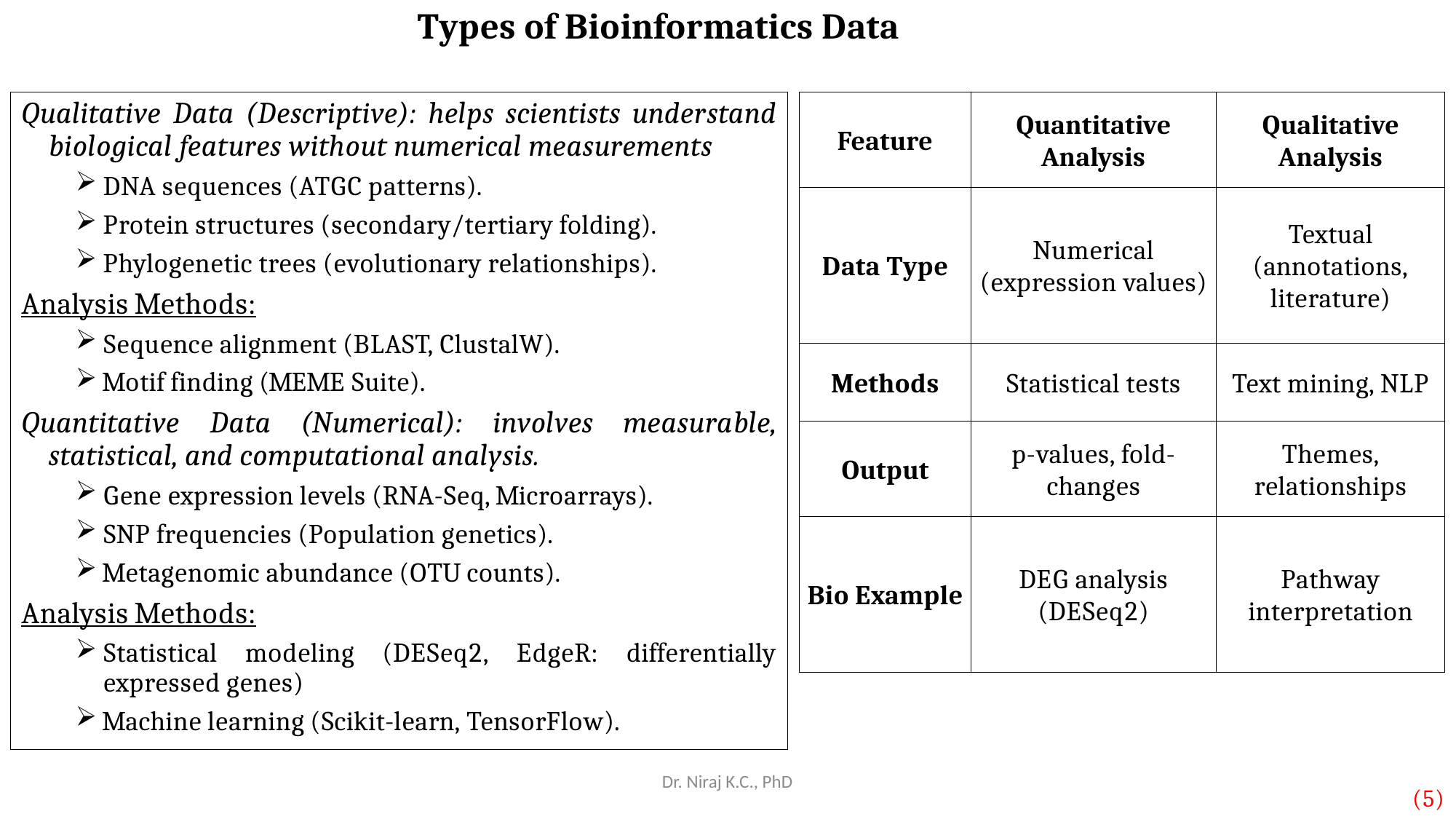

# Types of Bioinformatics Data
Qualitative Data (Descriptive): helps scientists understand biological features without numerical measurements
DNA sequences (ATGC patterns).
Protein structures (secondary/tertiary folding).
Phylogenetic trees (evolutionary relationships).
Analysis Methods:
Sequence alignment (BLAST, ClustalW).
Motif finding (MEME Suite).
Quantitative Data (Numerical): involves measurable, statistical, and computational analysis.
Gene expression levels (RNA-Seq, Microarrays).
SNP frequencies (Population genetics).
Metagenomic abundance (OTU counts).
Analysis Methods:
Statistical modeling (DESeq2, EdgeR: differentially expressed genes)
Machine learning (Scikit-learn, TensorFlow).

| Feature | Quantitative Analysis | Qualitative Analysis |
| --- | --- | --- |
| Data Type | Numerical (expression values) | Textual (annotations, literature) |
| Methods | Statistical tests | Text mining, NLP |
| Output | p-values, fold-changes | Themes, relationships |
| Bio Example | DEG analysis (DESeq2) | Pathway interpretation |
Dr. Niraj K.C., PhD
(5)